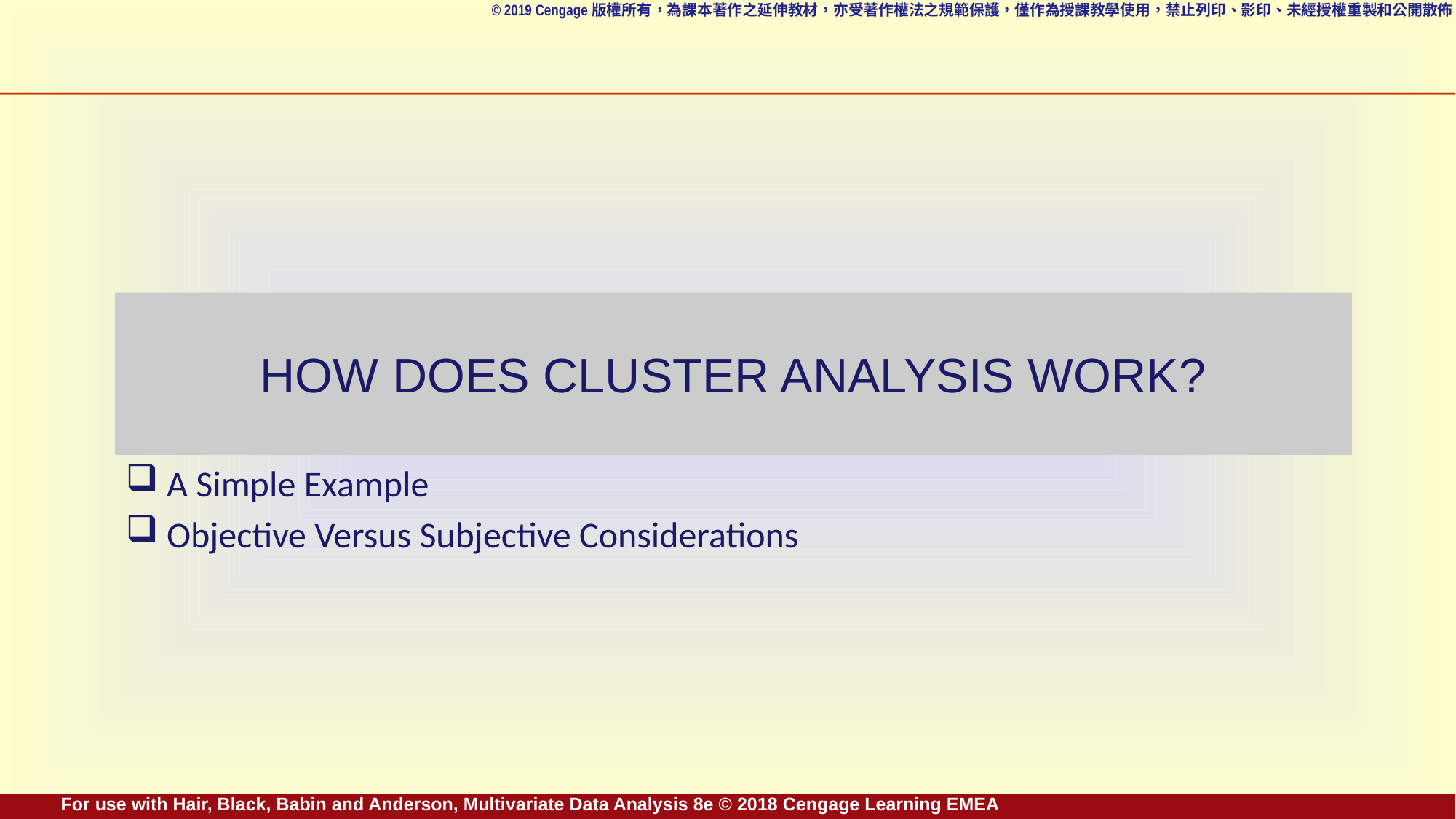

# How Does Cluster Analysis Work?
A Simple Example
Objective Versus Subjective Considerations
For use with Hair, Black, Babin and Anderson, Multivariate Data Analysis 8e © 2018 Cengage Learning EMEA